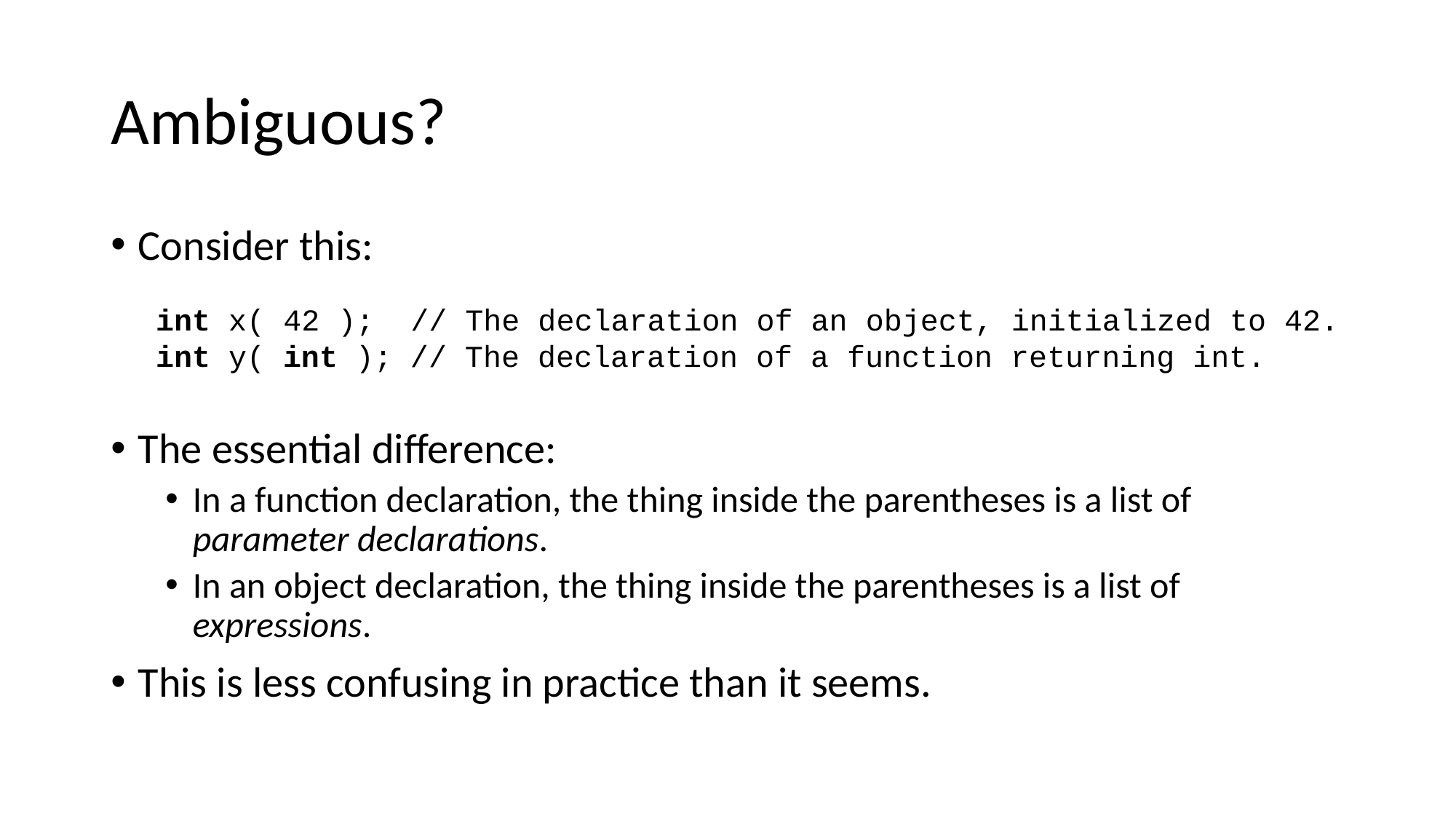

# Ambiguous?
Consider this:
The essential difference:
In a function declaration, the thing inside the parentheses is a list of parameter declarations.
In an object declaration, the thing inside the parentheses is a list of expressions.
This is less confusing in practice than it seems.
int x( 42 );  // The declaration of an object, initialized to 42.
int y( int ); // The declaration of a function returning int.